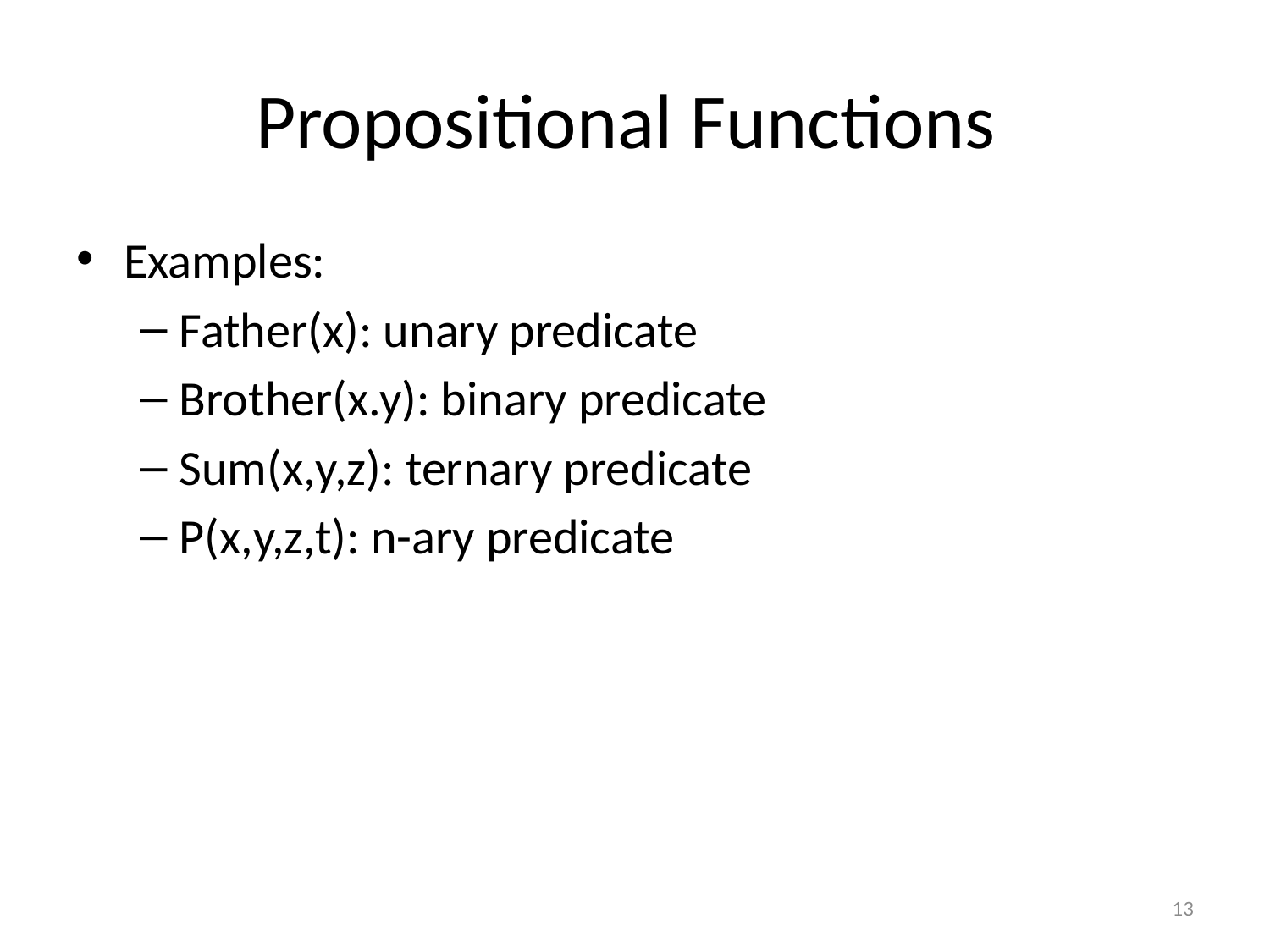

# Propositional Functions
Examples:
Father(x): unary predicate
Brother(x.y): binary predicate
Sum(x,y,z): ternary predicate
P(x,y,z,t): n-ary predicate

13